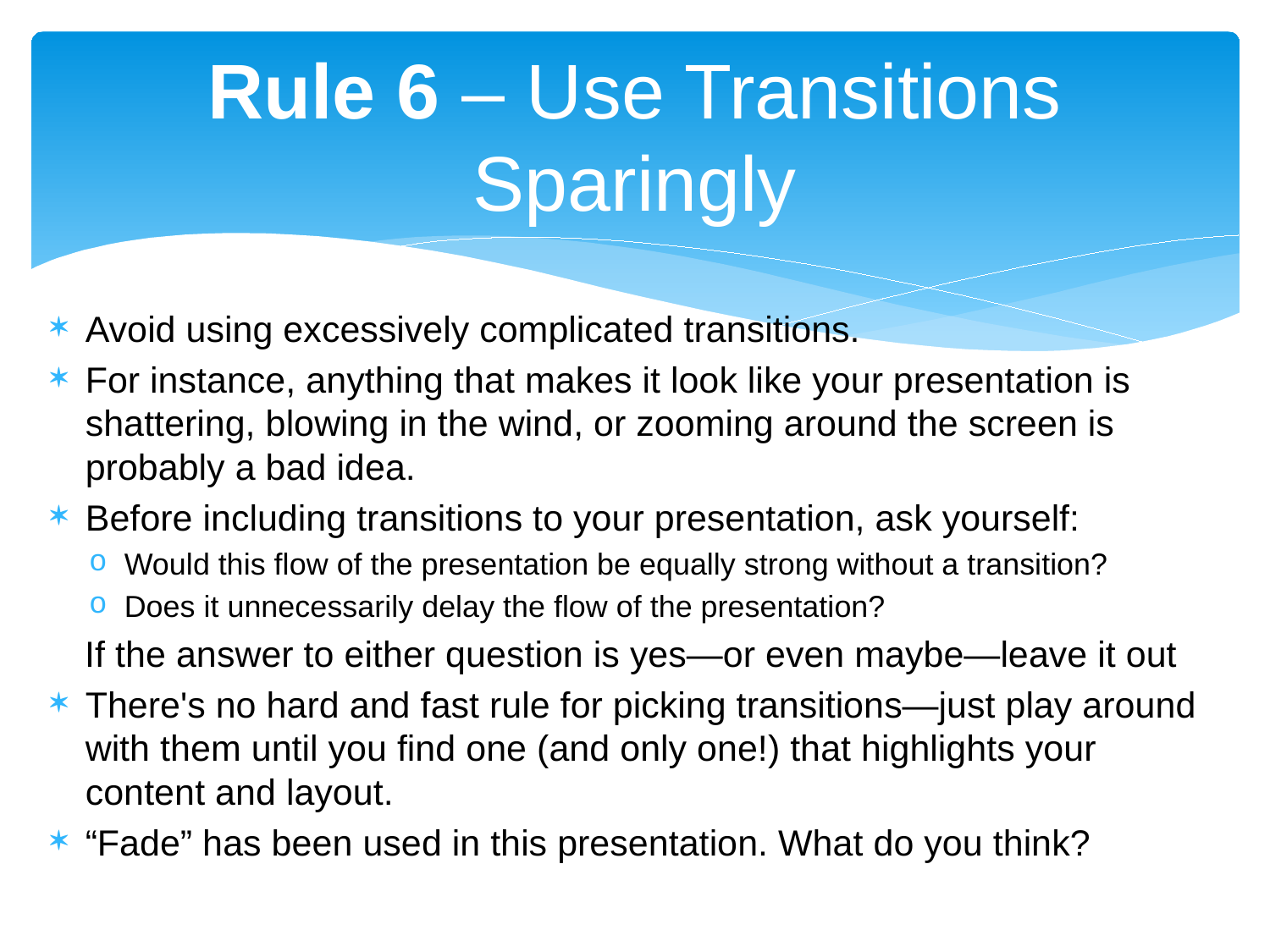

# Rule 6 – Use Transitions Sparingly
Avoid using excessively complicated transitions.
For instance, anything that makes it look like your presentation is shattering, blowing in the wind, or zooming around the screen is probably a bad idea.
Before including transitions to your presentation, ask yourself:
Would this flow of the presentation be equally strong without a transition?
Does it unnecessarily delay the flow of the presentation?
If the answer to either question is yes—or even maybe—leave it out
There's no hard and fast rule for picking transitions—just play around with them until you find one (and only one!) that highlights your content and layout.
“Fade” has been used in this presentation. What do you think?